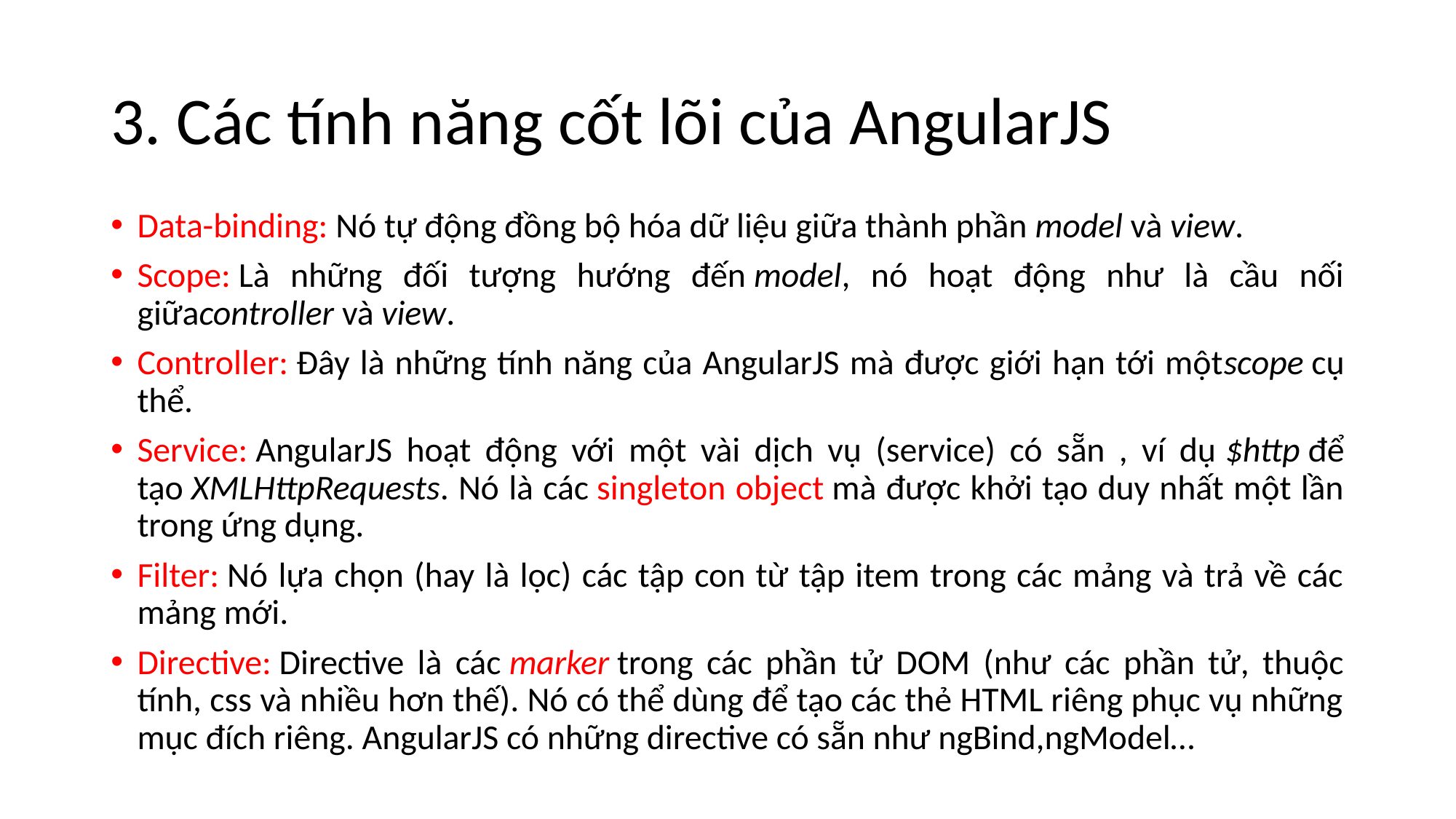

# 3. Các tính năng cốt lõi của AngularJS
Data-binding: Nó tự động đồng bộ hóa dữ liệu giữa thành phần model và view.
Scope: Là những đối tượng hướng đến model, nó hoạt động như là cầu nối giữacontroller và view.
Controller: Đây là những tính năng của AngularJS mà được giới hạn tới mộtscope cụ thể.
Service: AngularJS hoạt động với một vài dịch vụ (service) có sẵn , ví dụ $http để tạo XMLHttpRequests. Nó là các singleton object mà được khởi tạo duy nhất một lần trong ứng dụng.
Filter: Nó lựa chọn (hay là lọc) các tập con từ tập item trong các mảng và trả về các mảng mới.
Directive: Directive là các marker trong các phần tử DOM (như các phần tử, thuộc tính, css và nhiều hơn thế). Nó có thể dùng để tạo các thẻ HTML riêng phục vụ những mục đích riêng. AngularJS có những directive có sẵn như ngBind,ngModel…